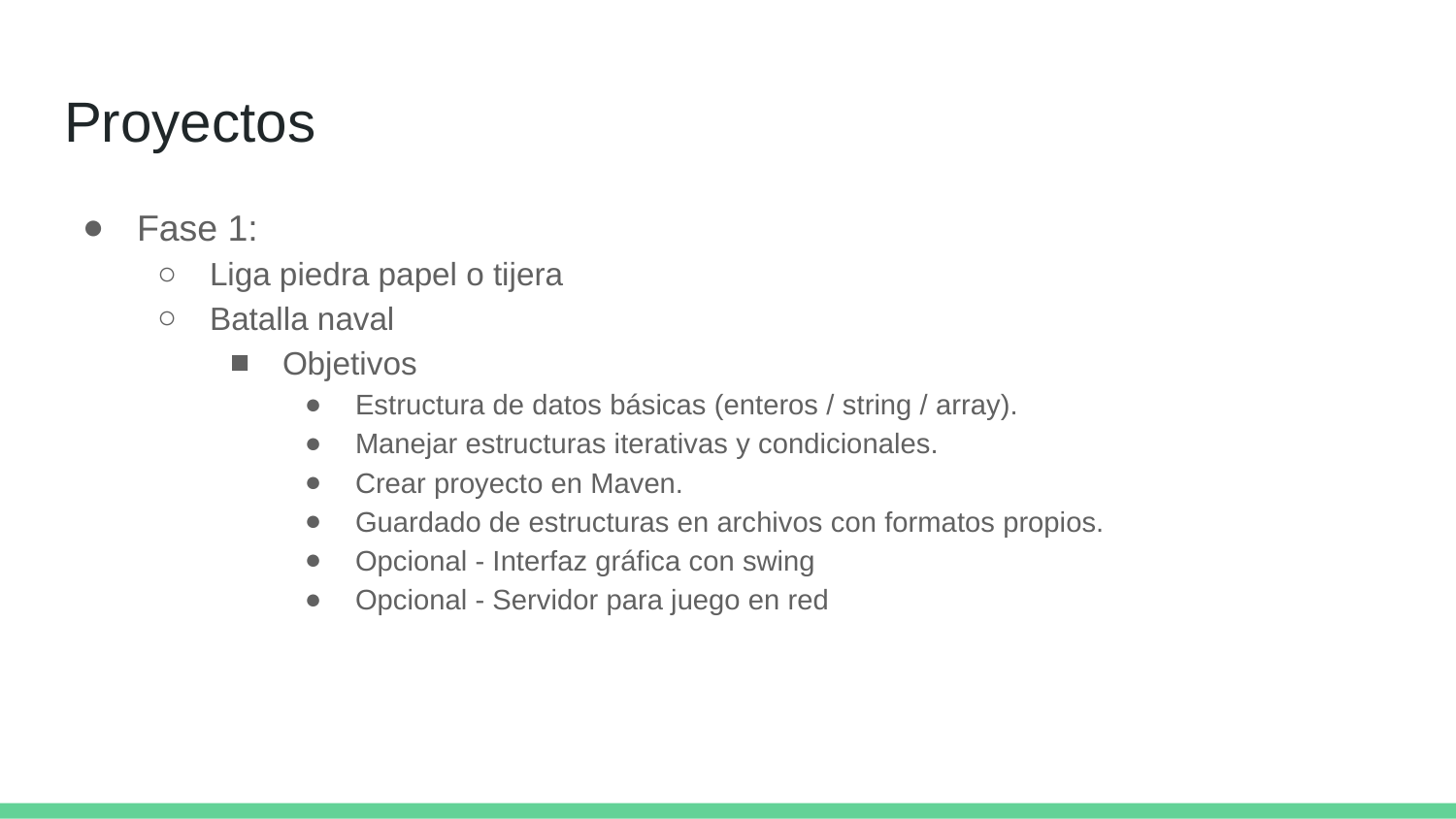

# Proyectos
Fase 1:
Liga piedra papel o tijera
Batalla naval
Objetivos
Estructura de datos básicas (enteros / string / array).
Manejar estructuras iterativas y condicionales.
Crear proyecto en Maven.
Guardado de estructuras en archivos con formatos propios.
Opcional - Interfaz gráfica con swing
Opcional - Servidor para juego en red